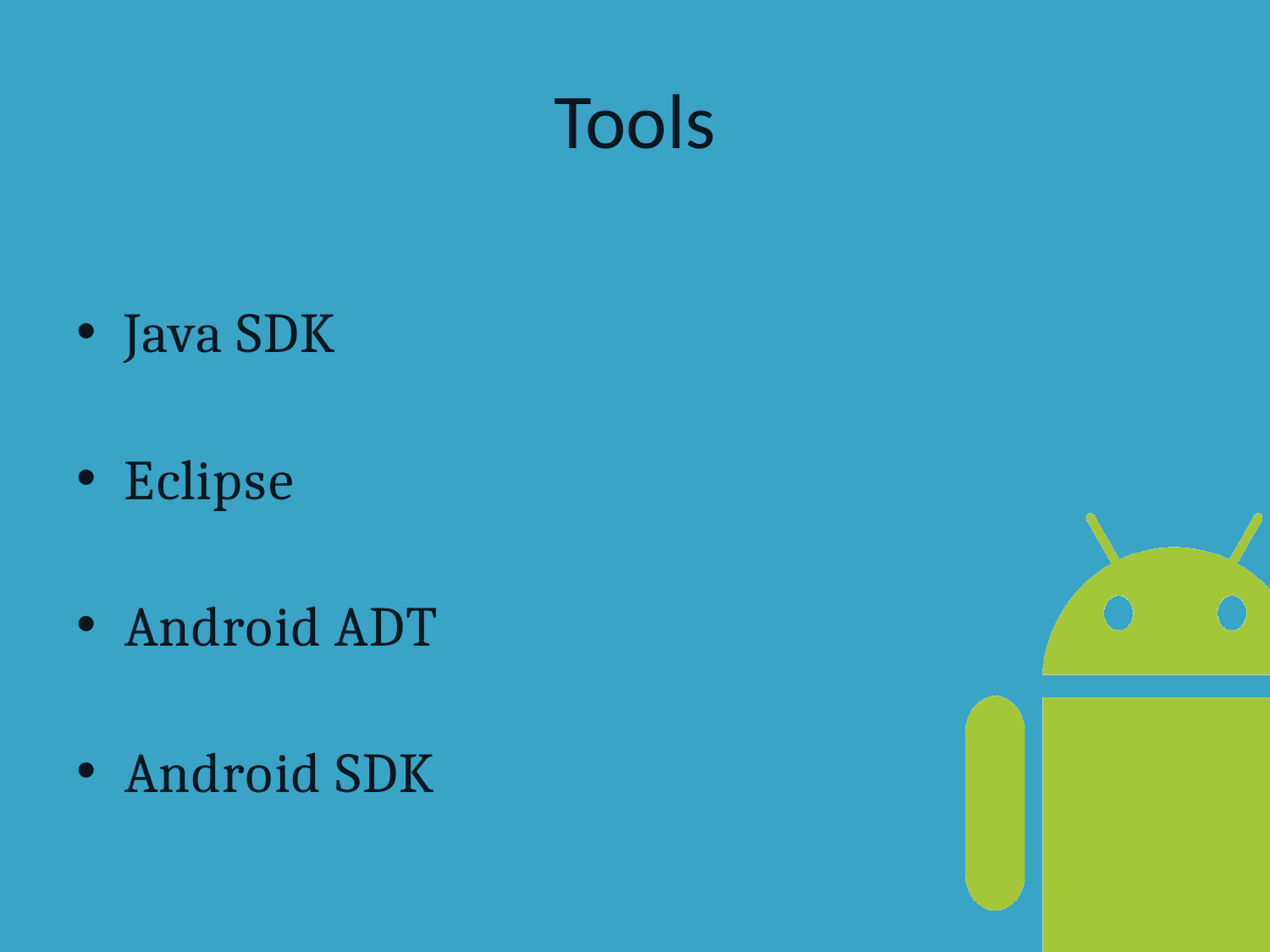

# Tools
Java SDK
Eclipse
Android ADT
Android SDK